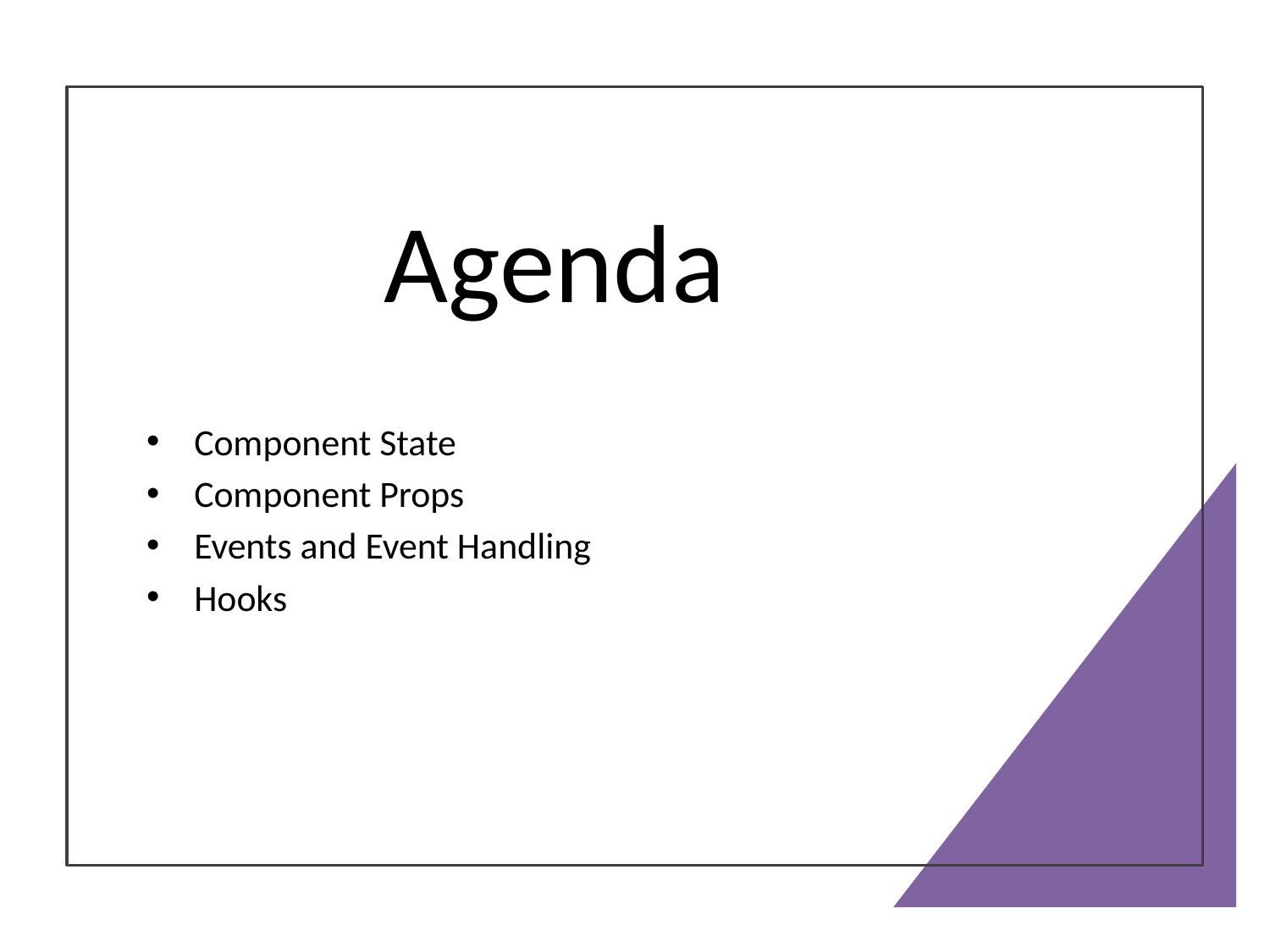

# Agenda
Component State
Component Props
Events and Event Handling
Hooks